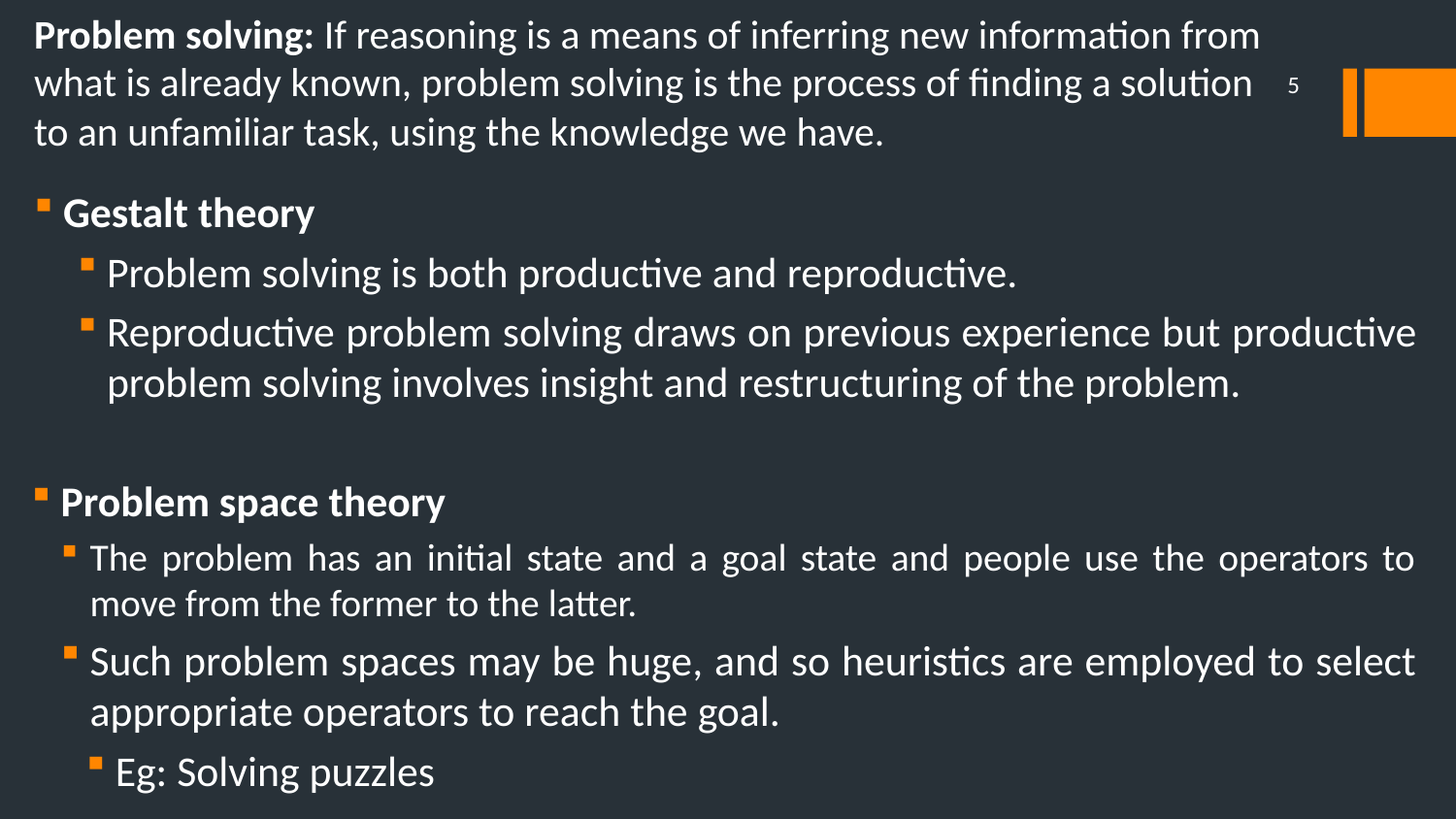

Problem solving: If reasoning is a means of inferring new information from what is already known, problem solving is the process of finding a solution to an unfamiliar task, using the knowledge we have.

5
Gestalt theory
Problem solving is both productive and reproductive.
Reproductive problem solving draws on previous experience but productive problem solving involves insight and restructuring of the problem.

Problem space theory
The problem has an initial state and a goal state and people use the operators to move from the former to the latter.
Such problem spaces may be huge, and so heuristics are employed to select appropriate operators to reach the goal.
Eg: Solving puzzles